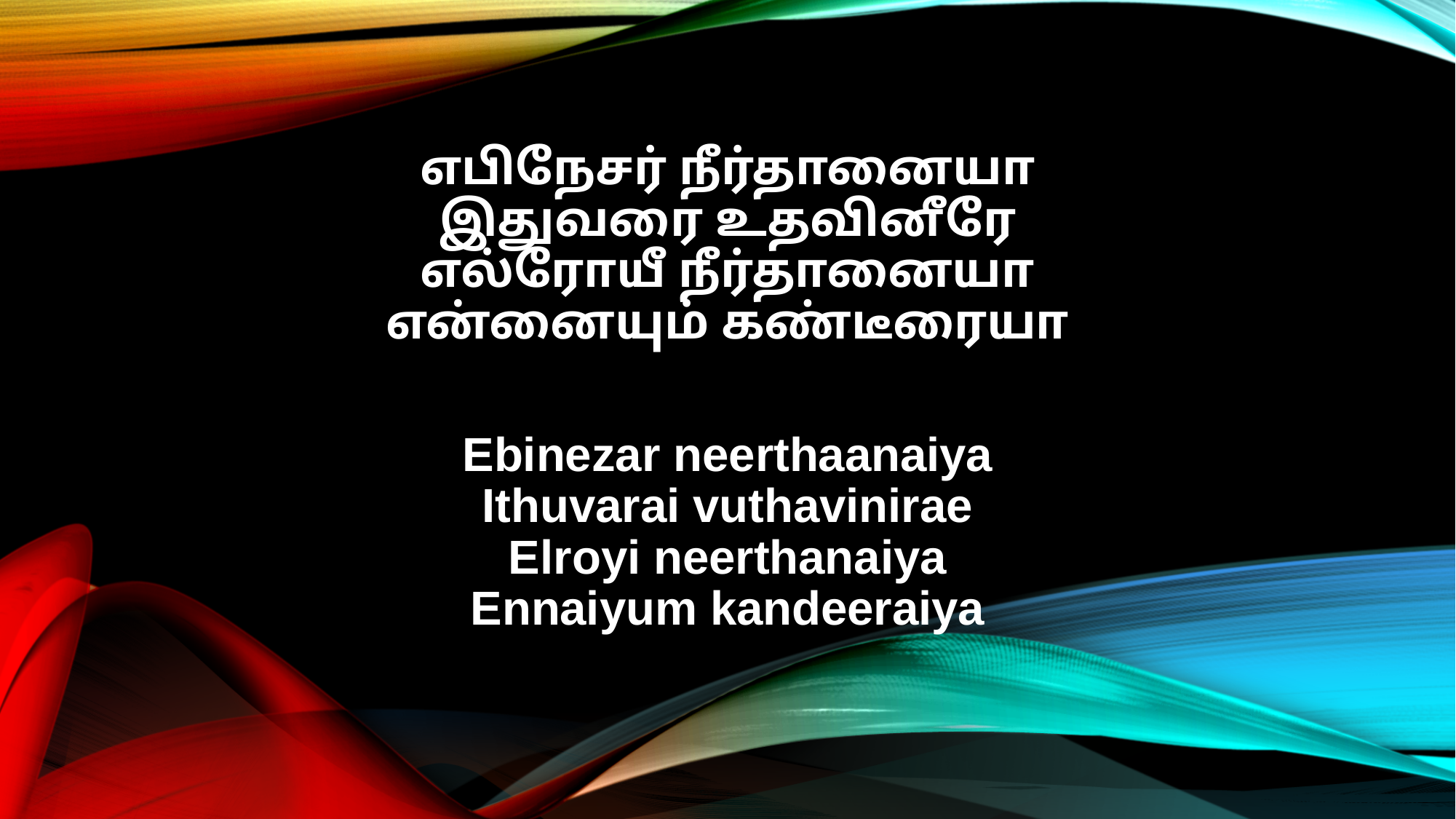

எபிநேசர் நீர்தானையா
இதுவரை உதவினீரே
எல்ரோயீ நீர்தானையா
என்னையும் கண்டீரையா

Ebinezar neerthaanaiya
Ithuvarai vuthavinirae
Elroyi neerthanaiya
Ennaiyum kandeeraiya